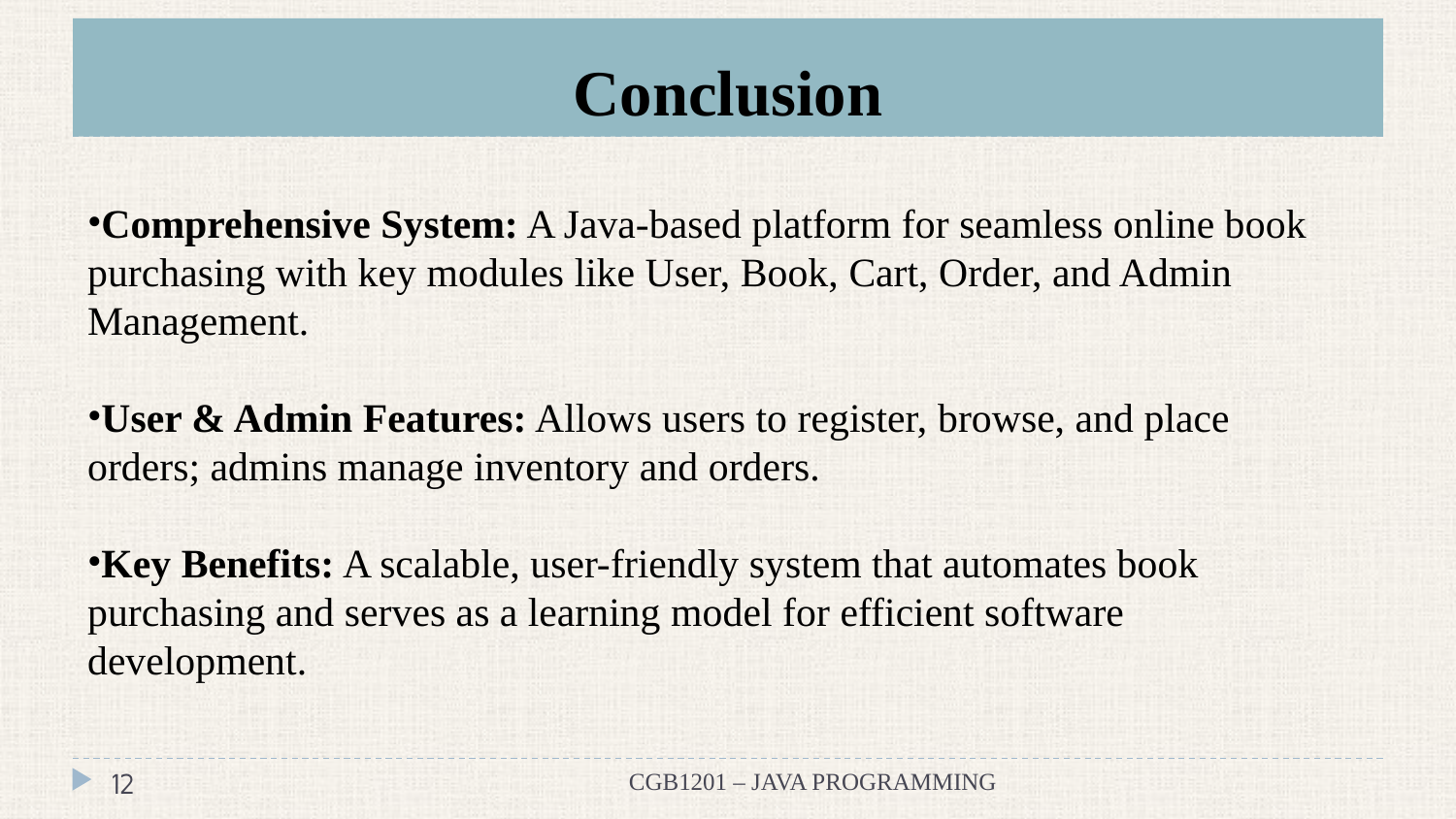

# Conclusion
Comprehensive System: A Java-based platform for seamless online book purchasing with key modules like User, Book, Cart, Order, and Admin Management.

User & Admin Features: Allows users to register, browse, and place orders; admins manage inventory and orders.

Key Benefits: A scalable, user-friendly system that automates book purchasing and serves as a learning model for efficient software development.
12
CGB1201 – JAVA PROGRAMMING